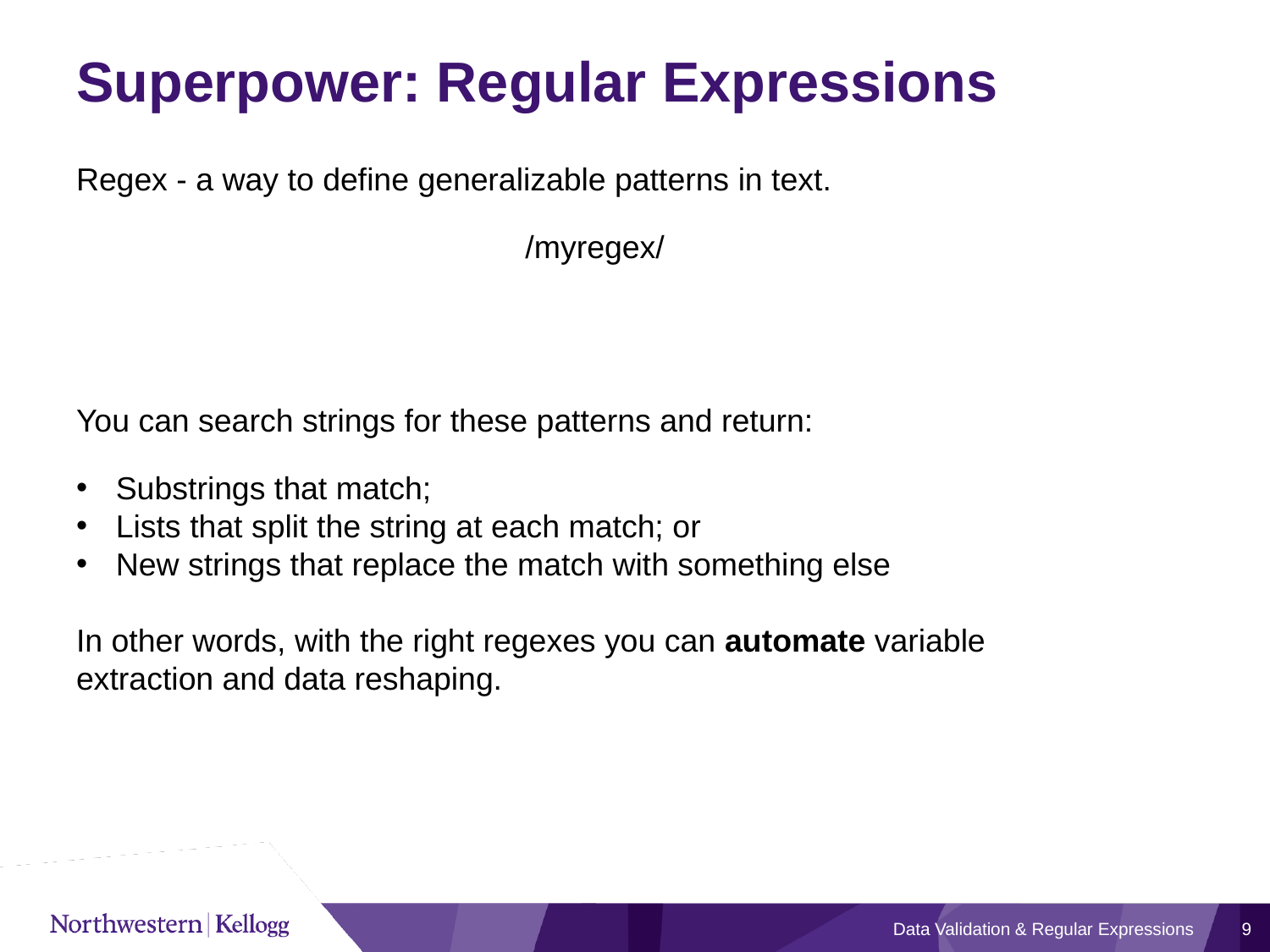

# Superpower: Regular Expressions
Regex - a way to define generalizable patterns in text.
/myregex/

You can search strings for these patterns and return:

Substrings that match;
Lists that split the string at each match; or
New strings that replace the match with something else

In other words, with the right regexes you can automate variable extraction and data reshaping.

Data Validation & Regular Expressions
9